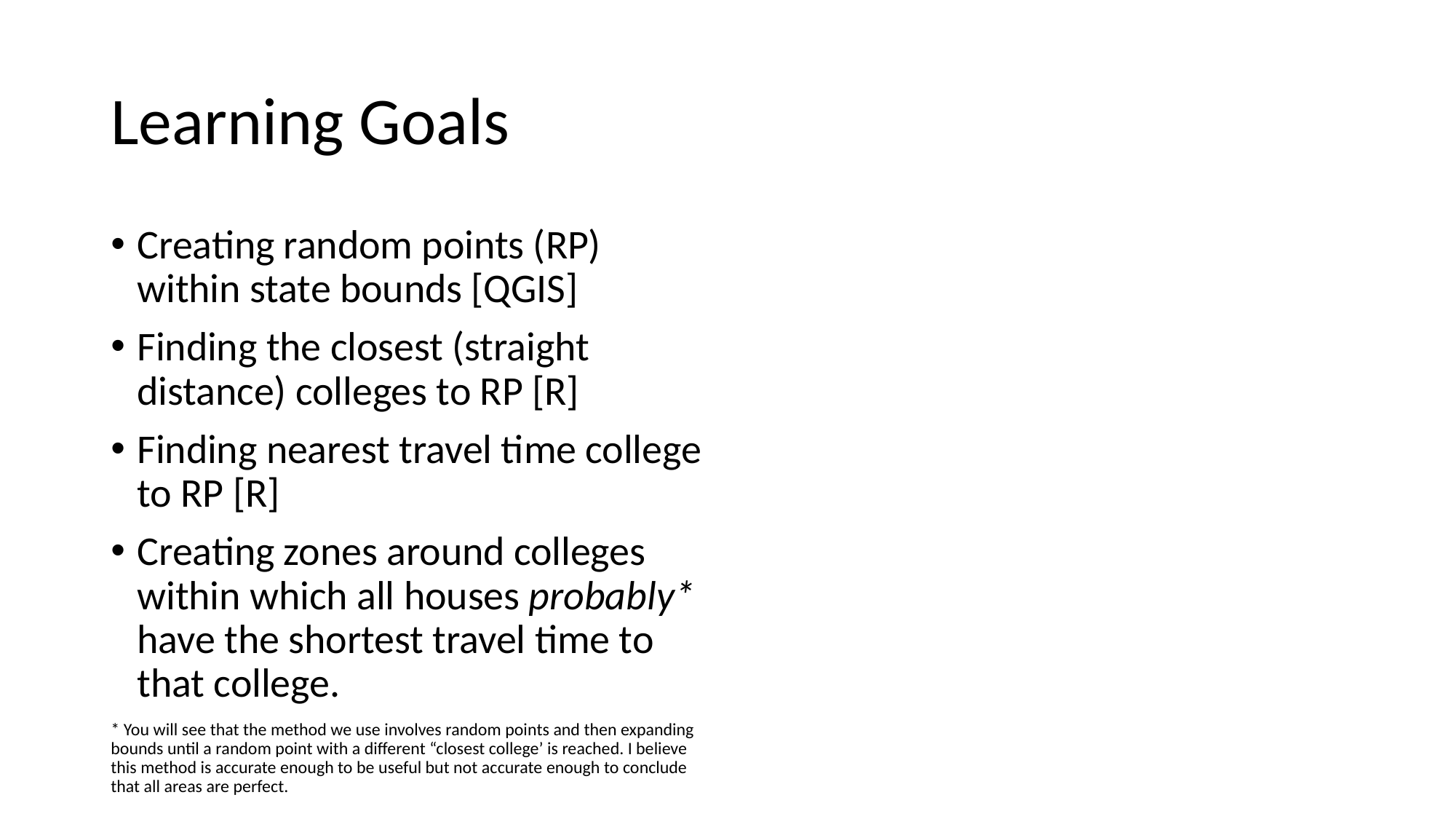

# Learning Goals
Creating random points (RP) within state bounds [QGIS]
Finding the closest (straight distance) colleges to RP [R]
Finding nearest travel time college to RP [R]
Creating zones around colleges within which all houses probably* have the shortest travel time to that college.
* You will see that the method we use involves random points and then expanding bounds until a random point with a different “closest college’ is reached. I believe this method is accurate enough to be useful but not accurate enough to conclude that all areas are perfect.